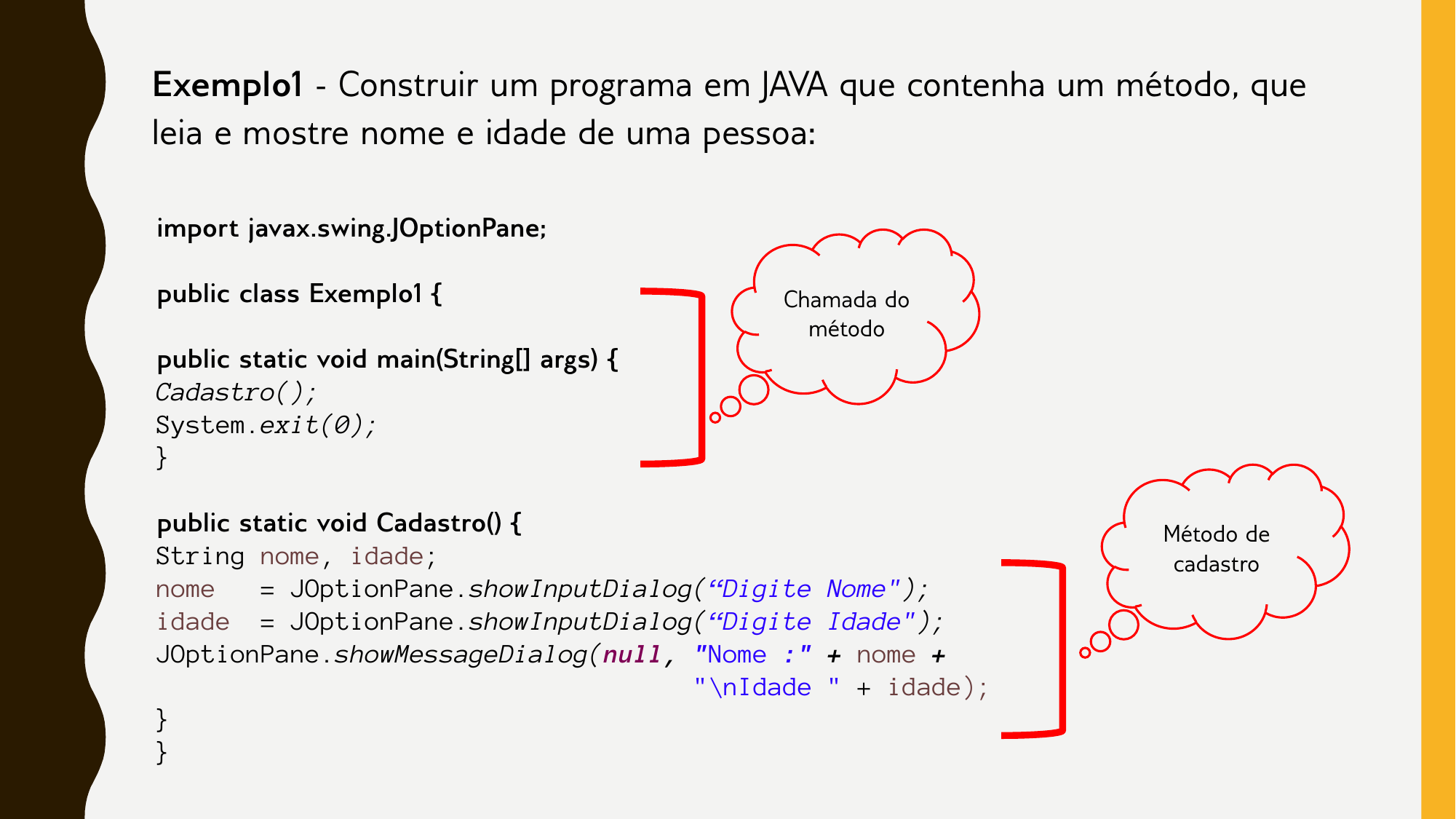

Exemplo1 - Construir um programa em JAVA que contenha um método, que leia e mostre nome e idade de uma pessoa:

import javax.swing.JOptionPane;

public class Exemplo1 {

public static void main(String[] args) {
Cadastro();
System.exit(0);
}

public static void Cadastro() {
String nome, idade;
nome   = JOptionPane.showInputDialog(“Digite Nome");
idade  = JOptionPane.showInputDialog(“Digite Idade");
JOptionPane.showMessageDialog(null, "Nome :" + nome +
                                    "\nIdade " + idade);
}
}
Chamada do método

Método de cadastro